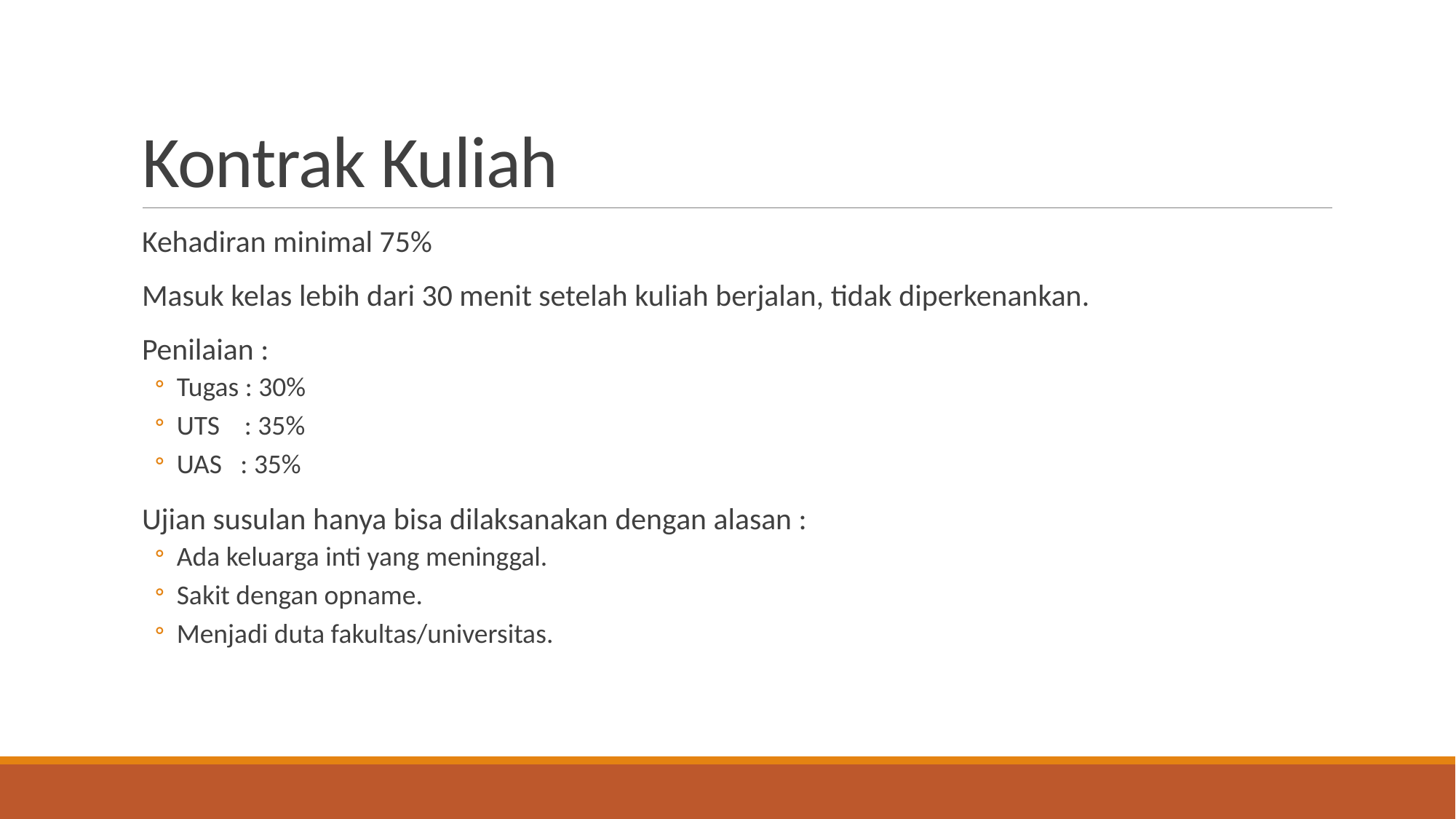

# Kontrak Kuliah
Kehadiran minimal 75%
Masuk kelas lebih dari 30 menit setelah kuliah berjalan, tidak diperkenankan.
Penilaian :
Tugas : 30%
UTS    : 35%
UAS   : 35%
Ujian susulan hanya bisa dilaksanakan dengan alasan :
Ada keluarga inti yang meninggal.
Sakit dengan opname.
Menjadi duta fakultas/universitas.